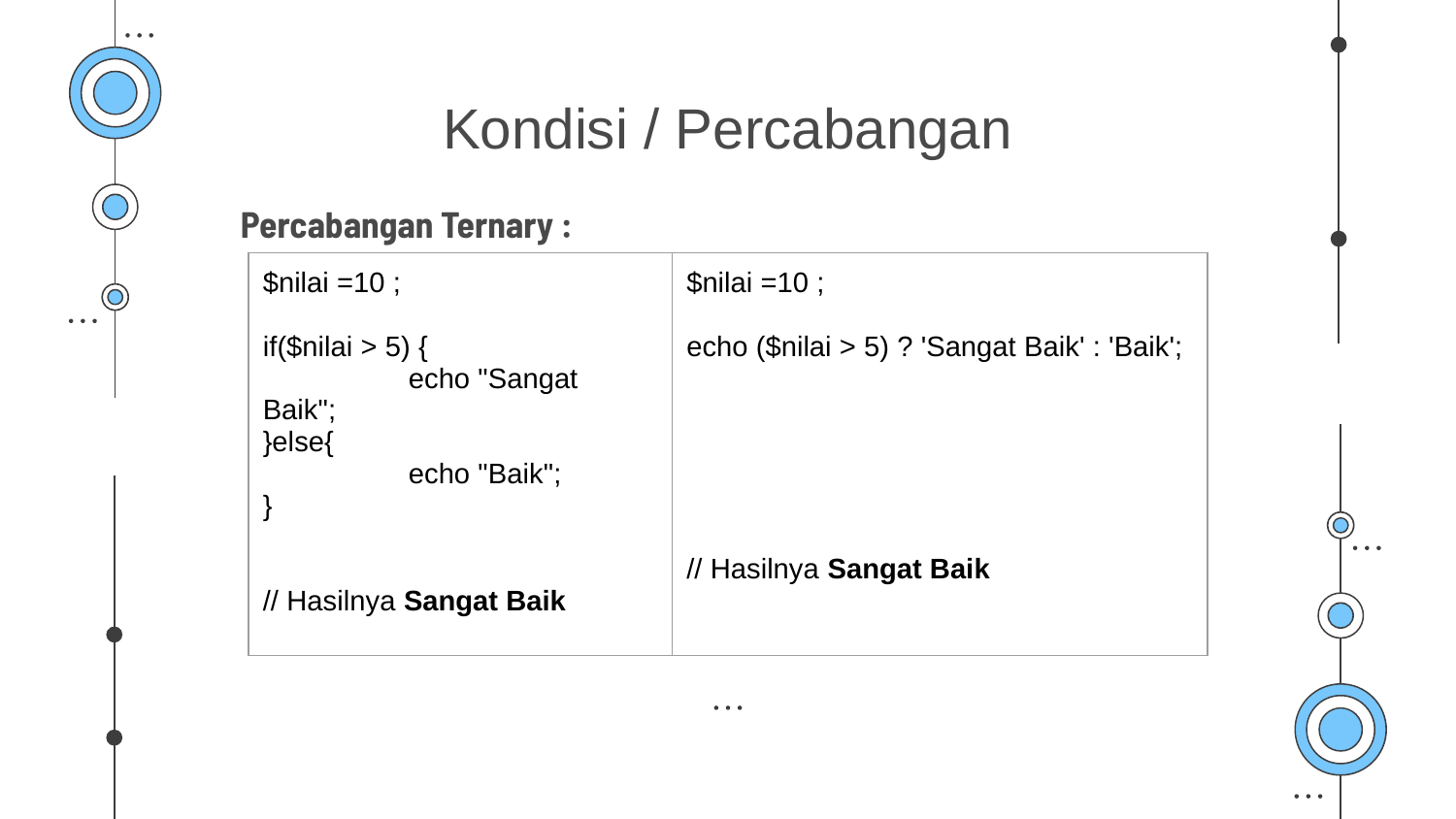

# Kondisi / Percabangan
Percabangan Ternary :
| $nilai =10 ; if($nilai > 5) { echo "Sangat Baik"; }else{ echo "Baik"; } // Hasilnya Sangat Baik | $nilai =10 ; echo ($nilai > 5) ? 'Sangat Baik' : 'Baik'; // Hasilnya Sangat Baik |
| --- | --- |